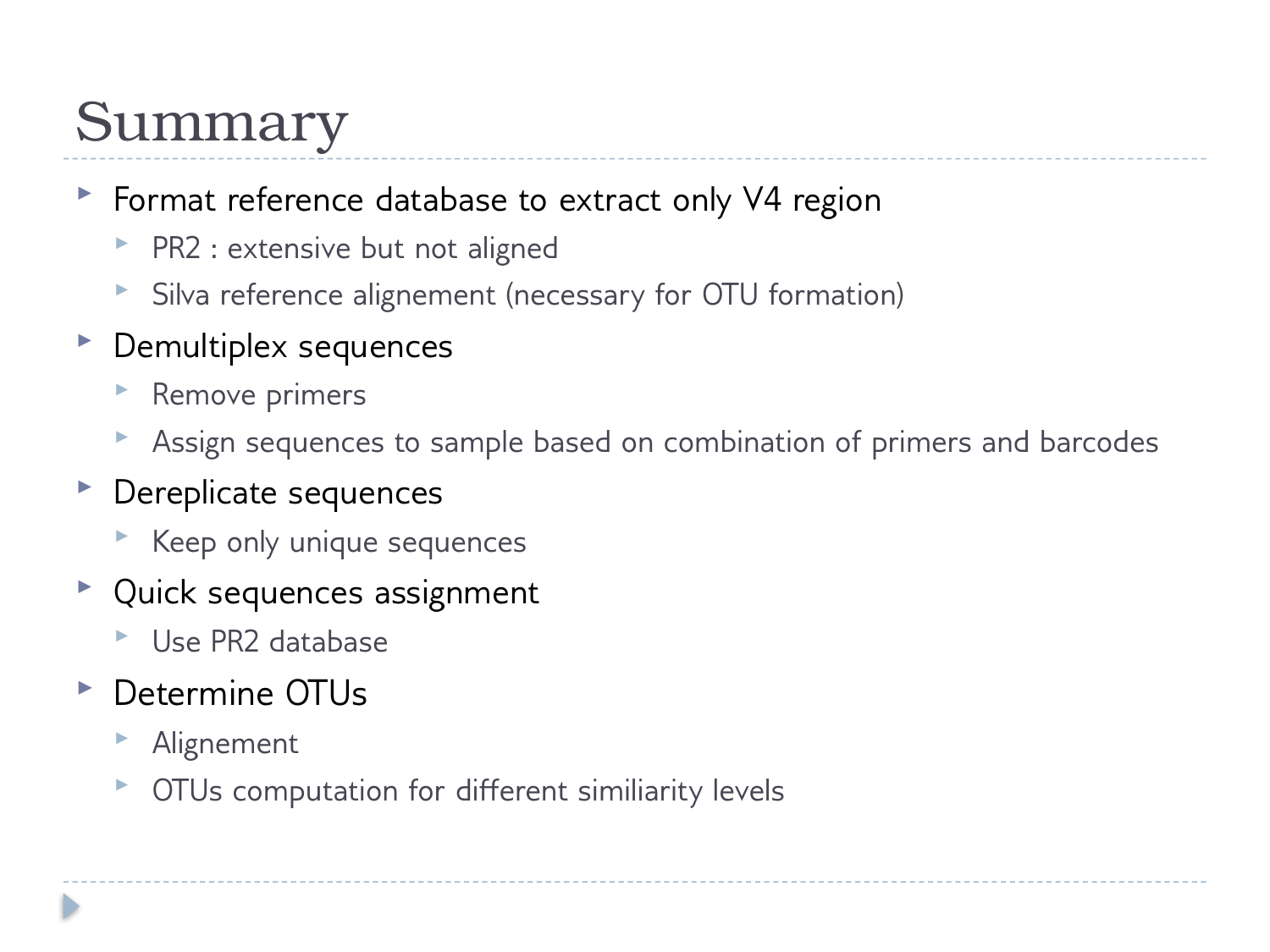

# Summary
Format reference database to extract only V4 region
PR2 : extensive but not aligned
Silva reference alignement (necessary for OTU formation)
Demultiplex sequences
Remove primers
Assign sequences to sample based on combination of primers and barcodes
Dereplicate sequences
Keep only unique sequences
Quick sequences assignment
Use PR2 database
Determine OTUs
Alignement
OTUs computation for different similiarity levels